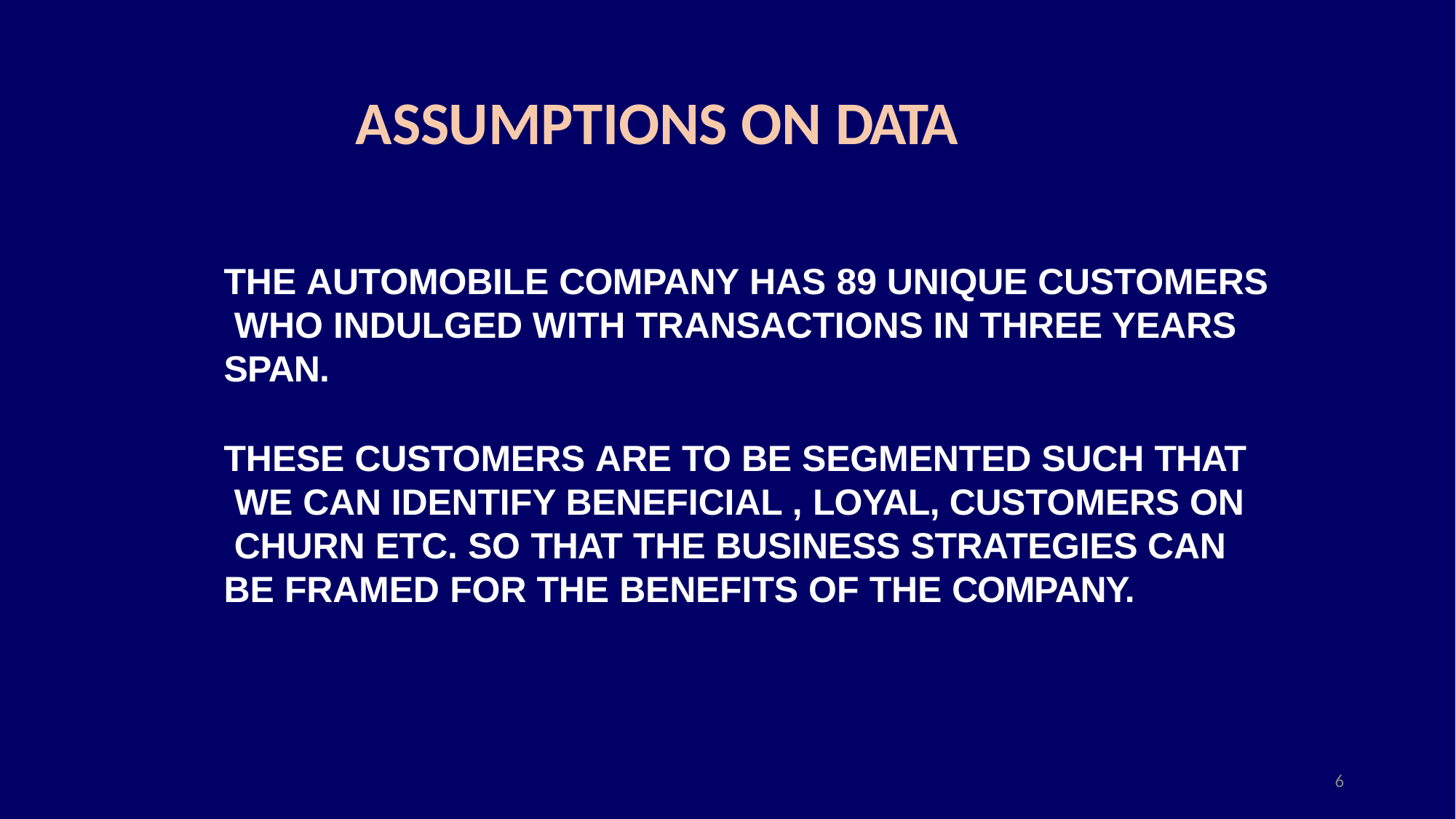

# ASSUMPTIONS ON DATA
THE AUTOMOBILE COMPANY HAS 89 UNIQUE CUSTOMERS  WHO INDULGED WITH TRANSACTIONS IN THREE YEARS  SPAN.

THESE CUSTOMERS ARE TO BE SEGMENTED SUCH THAT  WE CAN IDENTIFY BENEFICIAL , LOYAL, CUSTOMERS ON  CHURN ETC. SO THAT THE BUSINESS STRATEGIES CAN  BE FRAMED FOR THE BENEFITS OF THE COMPANY.
6